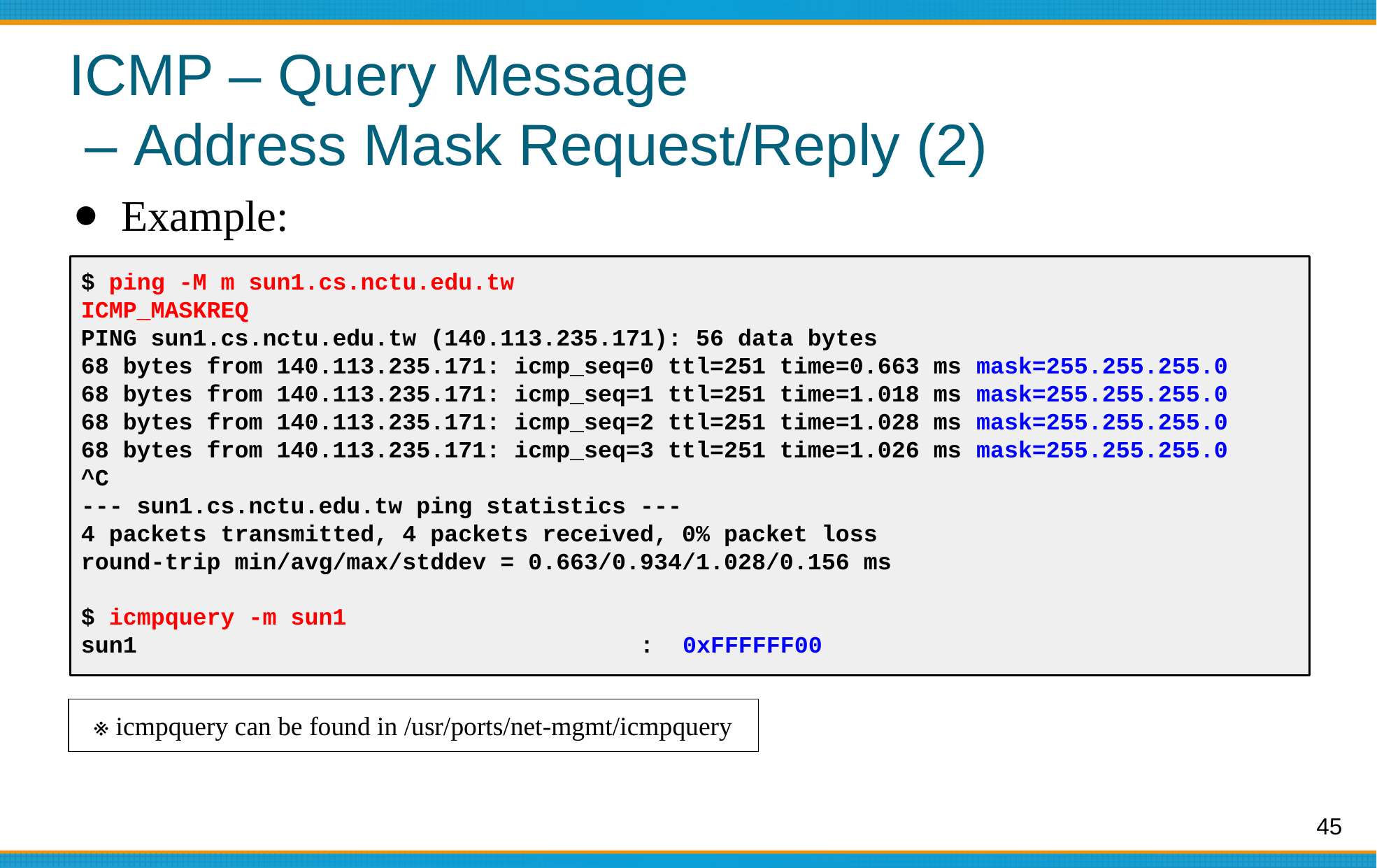

# ICMP – Query Message
 – Address Mask Request/Reply (2)
Example:
$ ping -M m sun1.cs.nctu.edu.tw
ICMP_MASKREQ
PING sun1.cs.nctu.edu.tw (140.113.235.171): 56 data bytes
68 bytes from 140.113.235.171: icmp_seq=0 ttl=251 time=0.663 ms mask=255.255.255.0
68 bytes from 140.113.235.171: icmp_seq=1 ttl=251 time=1.018 ms mask=255.255.255.0
68 bytes from 140.113.235.171: icmp_seq=2 ttl=251 time=1.028 ms mask=255.255.255.0
68 bytes from 140.113.235.171: icmp_seq=3 ttl=251 time=1.026 ms mask=255.255.255.0
^C
--- sun1.cs.nctu.edu.tw ping statistics ---
4 packets transmitted, 4 packets received, 0% packet loss
round-trip min/avg/max/stddev = 0.663/0.934/1.028/0.156 ms

$ icmpquery -m sun1
sun1                                    :  0xFFFFFF00
※ icmpquery can be found in /usr/ports/net-mgmt/icmpquery
45